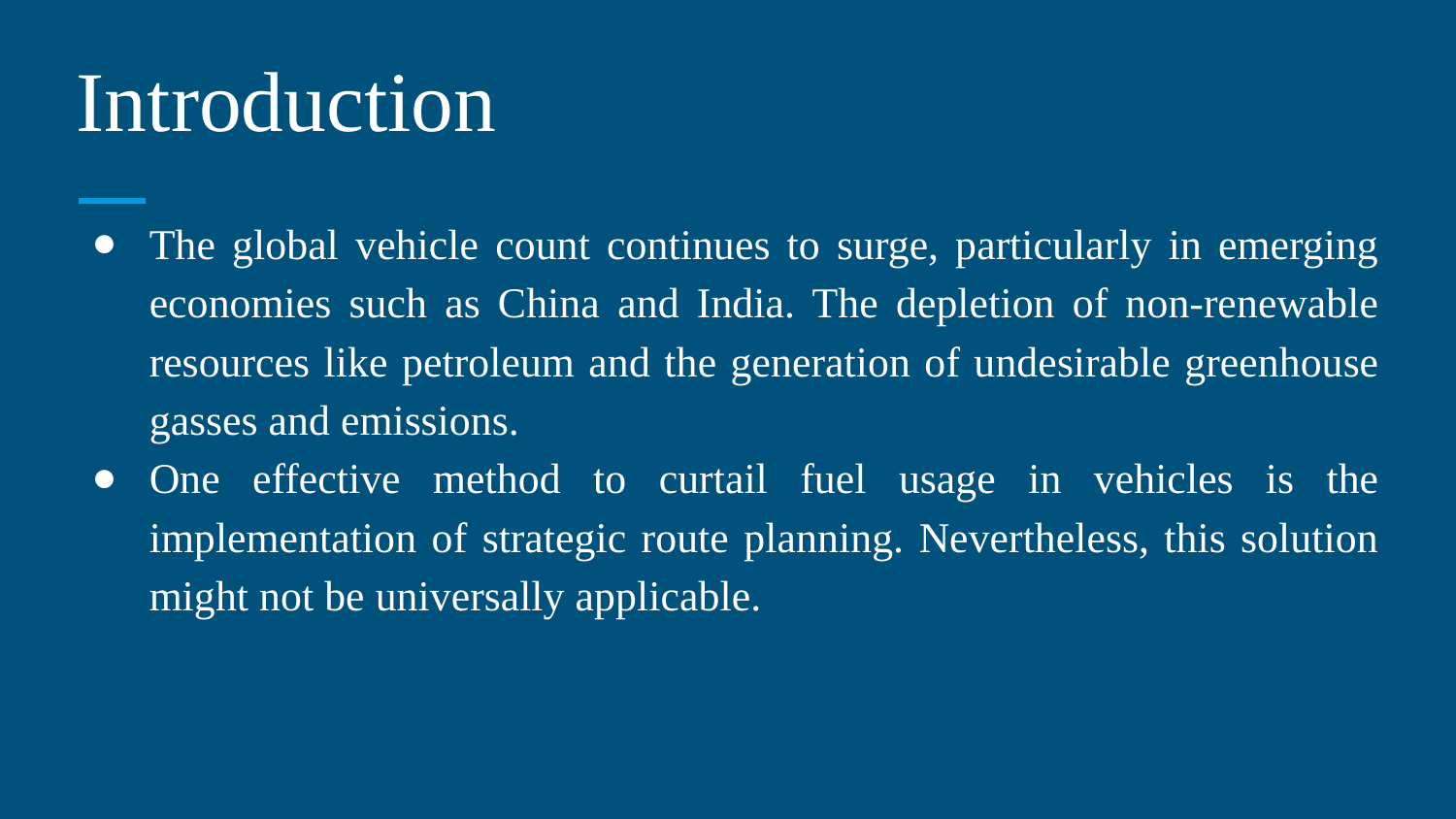

# Introduction
The global vehicle count continues to surge, particularly in emerging economies such as China and India. The depletion of non-renewable resources like petroleum and the generation of undesirable greenhouse gasses and emissions.
One effective method to curtail fuel usage in vehicles is the implementation of strategic route planning. Nevertheless, this solution might not be universally applicable.